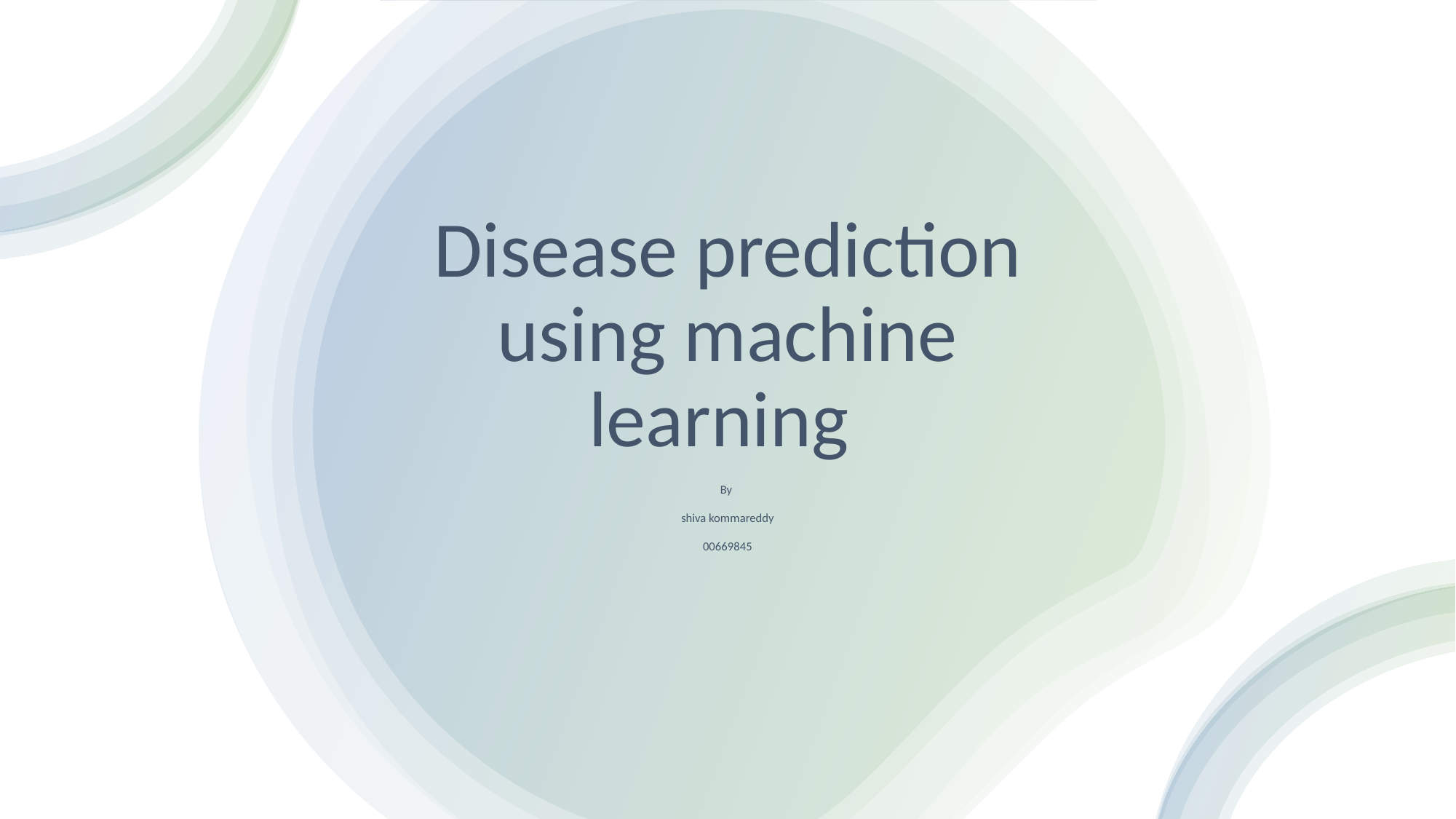

# Disease prediction using machine learning
By
shiva kommareddy
00669845